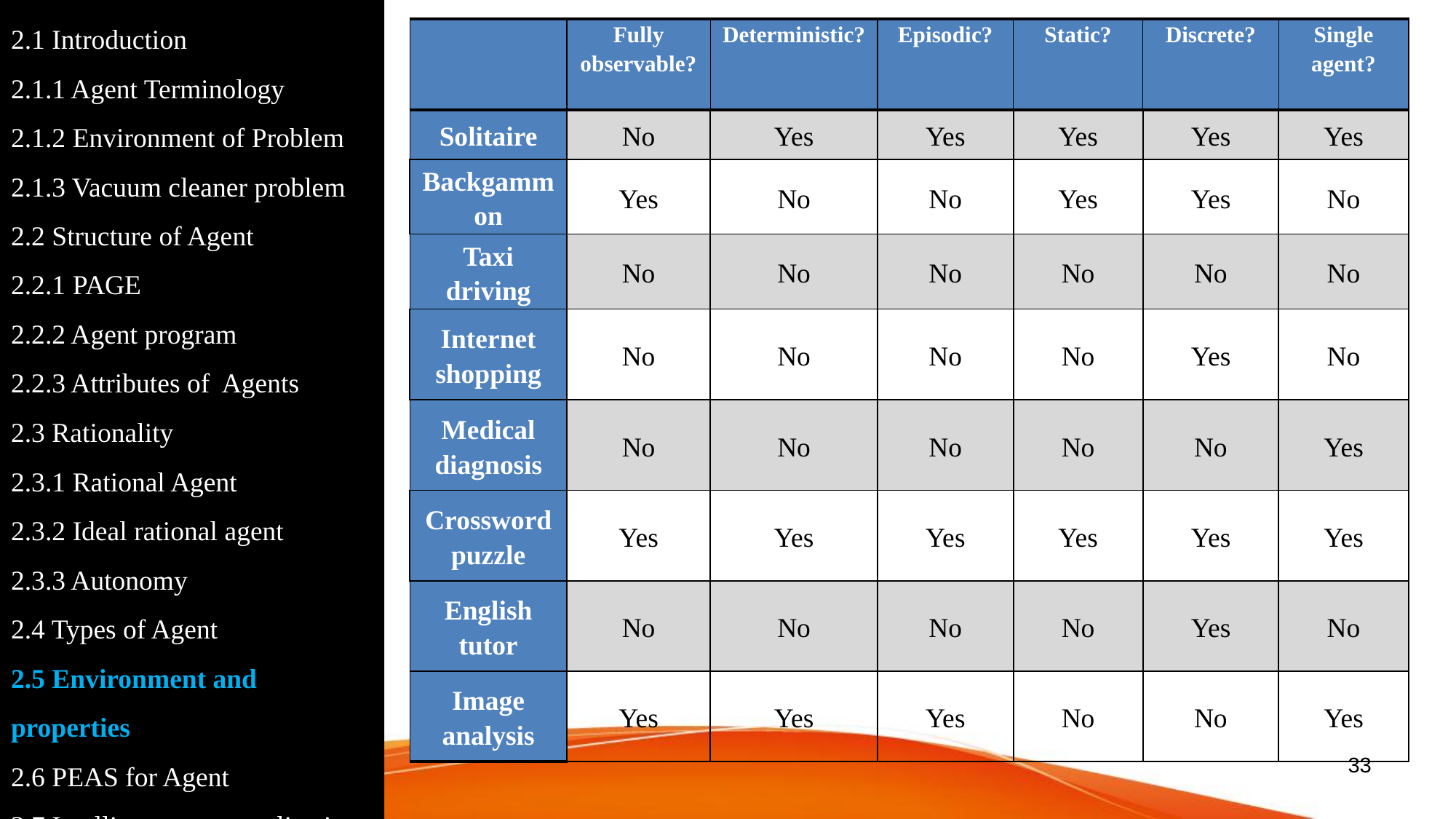

2.1 Introduction
2.1.1 Agent Terminology
2.1.2 Environment of Problem
2.1.3 Vacuum cleaner problem
2.2 Structure of Agent
2.2.1 PAGE
2.2.2 Agent program
2.2.3 Attributes of  Agents
2.3 Rationality
2.3.1 Rational Agent
2.3.2 Ideal rational agent
2.3.3 Autonomy
2.4 Types of Agent
2.5 Environment and properties
2.6 PEAS for Agent
2.7 Intelligent agent application

|  | Fully observable? | Deterministic? | Episodic? | Static? | Discrete? | Single agent? |
| --- | --- | --- | --- | --- | --- | --- |
| Solitaire | No | Yes | Yes | Yes | Yes | Yes |
| Backgammon | Yes | No | No | Yes | Yes | No |
| Taxi driving | No | No | No | No | No | No |
| Internet shopping | No | No | No | No | Yes | No |
| Medical diagnosis | No | No | No | No | No | Yes |
| Crossword puzzle | Yes | Yes | Yes | Yes | Yes | Yes |
| English tutor | No | No | No | No | Yes | No |
| Image analysis | Yes | Yes | Yes | No | No | Yes |

33